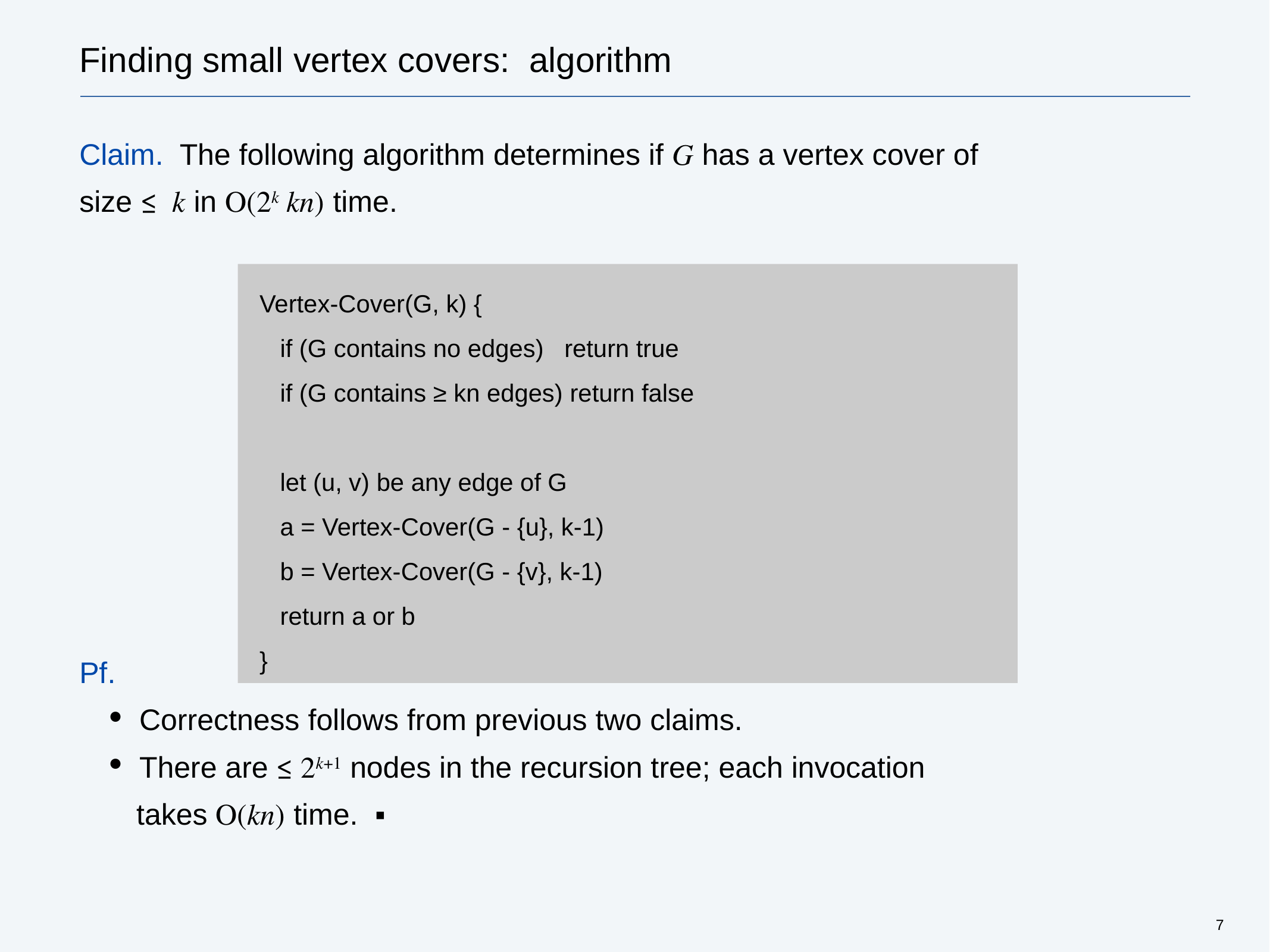

# Finding small vertex covers:  algorithm
Claim.  The following algorithm determines if G has a vertex cover of
size ≤  k in O(2k kn) time.

Pf.
Correctness follows from previous two claims.
There are ≤ 2k+1 nodes in the recursion tree; each invocation
takes O(kn) time.  ▪
Vertex-Cover(G, k) {
   if (G contains no edges)   return true
   if (G contains ≥ kn edges) return false

   let (u, v) be any edge of G
   a = Vertex-Cover(G - {u}, k-1)
   b = Vertex-Cover(G - {v}, k-1)
   return a or b
}
7